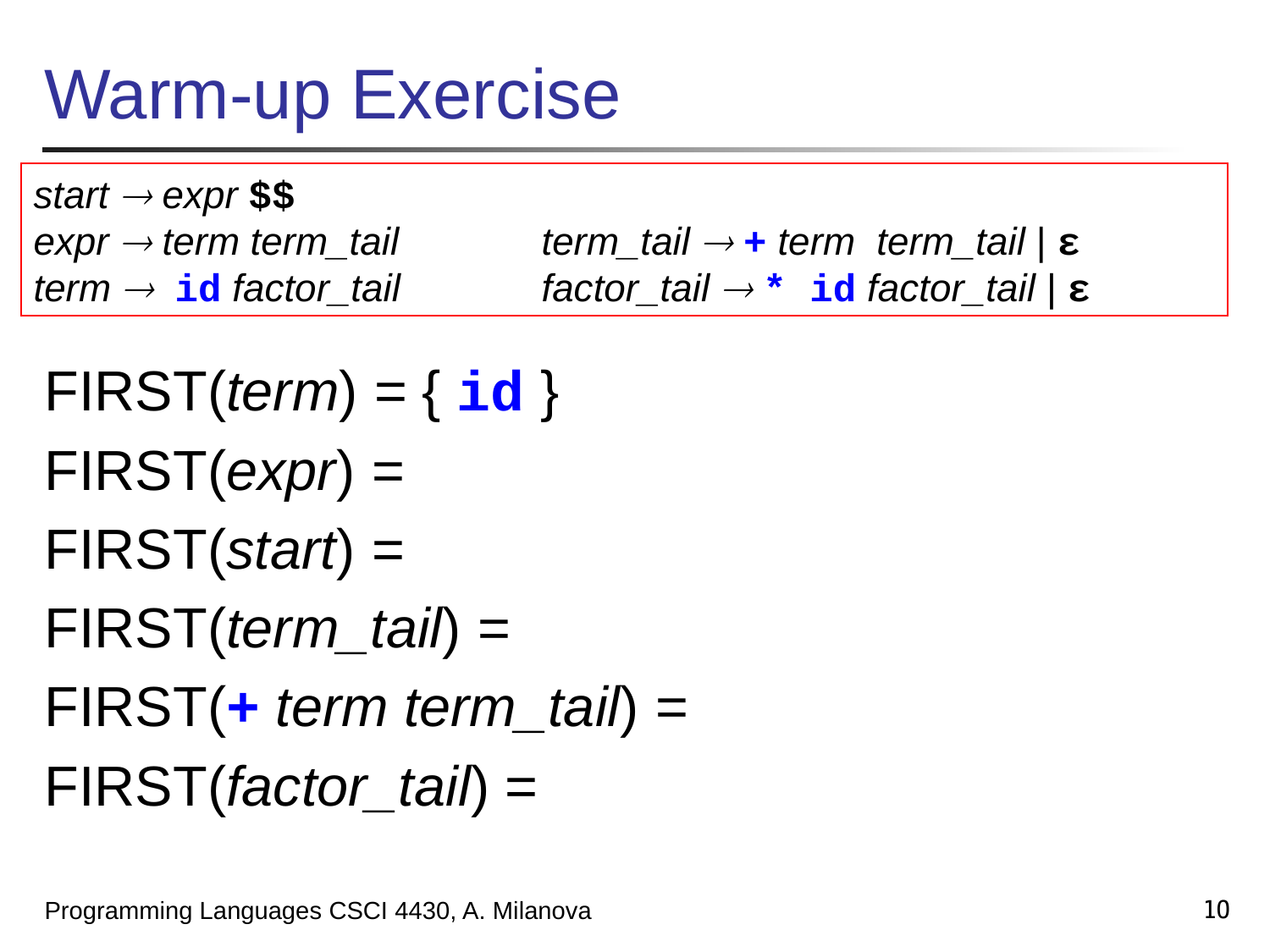

# Warm-up Exercise
start → expr $$
expr → term term_tail		term_tail → + term  term_tail | ε
term →  id factor_tail		factor_tail → * id factor_tail | ε

FIRST(term) = { id }
FIRST(expr) =
FIRST(start) =
FIRST(term_tail) =
FIRST(+ term term_tail) =
FIRST(factor_tail) =

10
Programming Languages CSCI 4430, A. Milanova